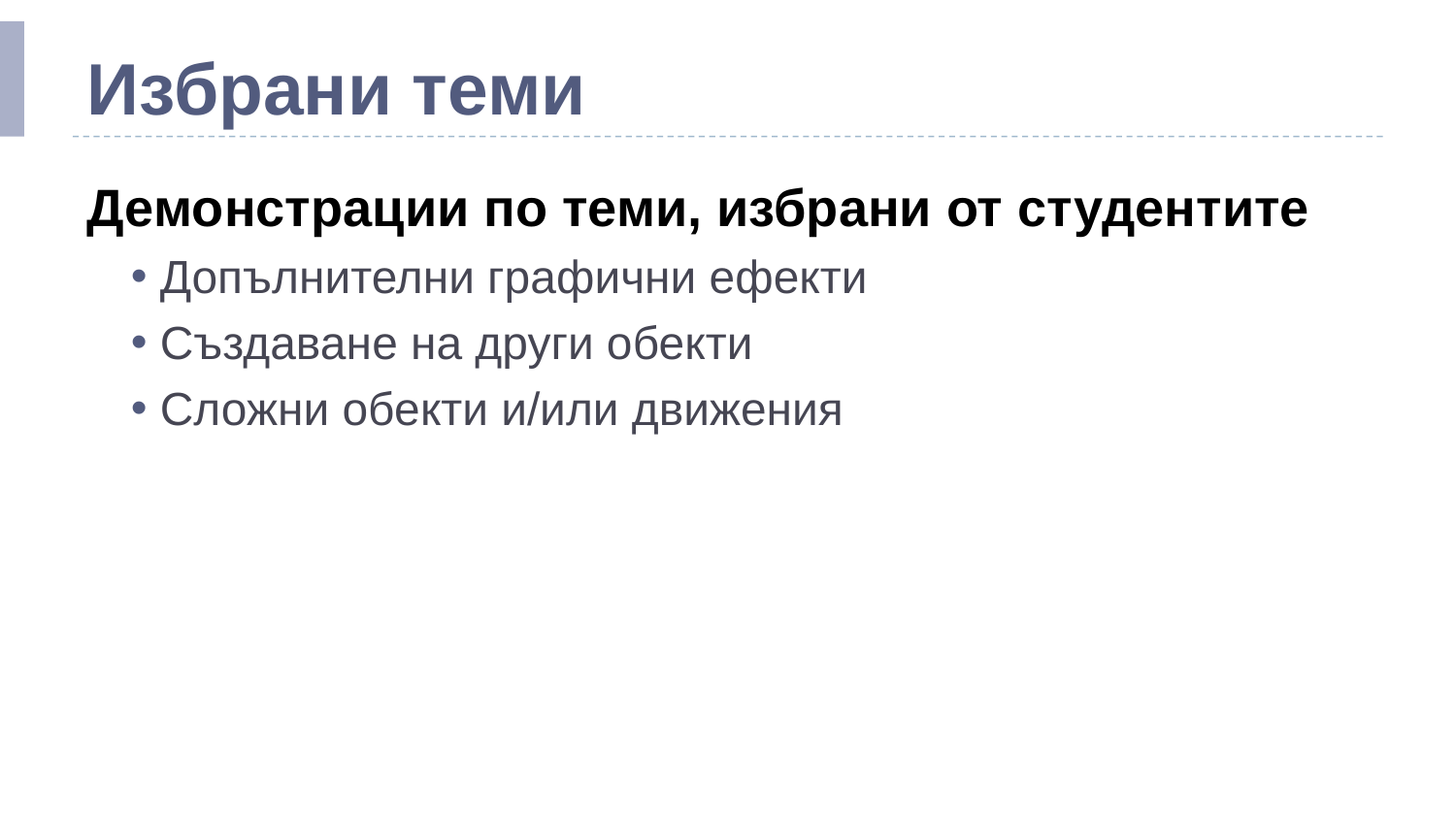

# Избрани теми
Демонстрации по теми, избрани от студентите
Допълнителни графични ефекти
Създаване на други обекти
Сложни обекти и/или движения